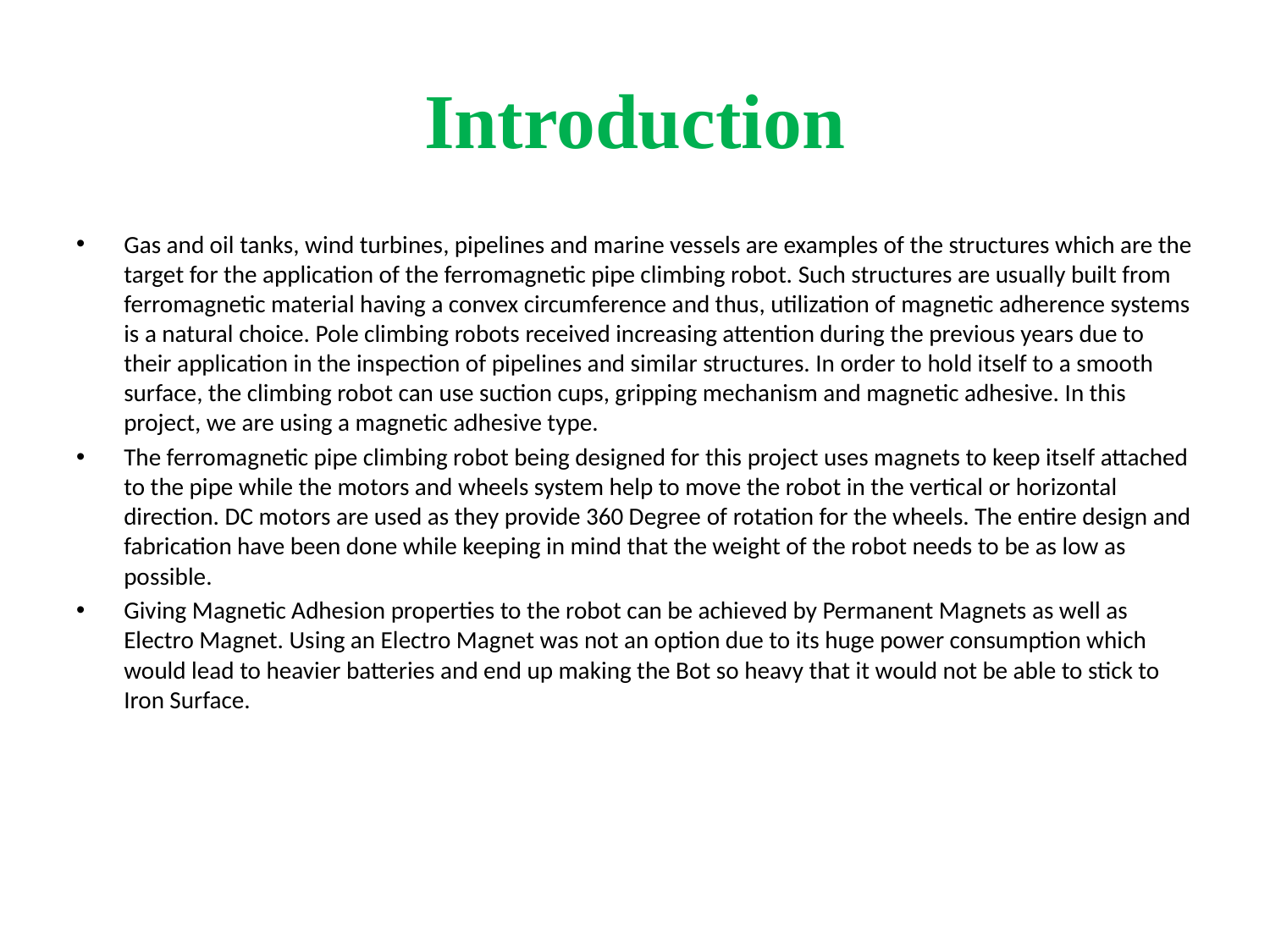

# Introduction
Gas and oil tanks, wind turbines, pipelines and marine vessels are examples of the structures which are the target for the application of the ferromagnetic pipe climbing robot. Such structures are usually built from ferromagnetic material having a convex circumference and thus, utilization of magnetic adherence systems is a natural choice. Pole climbing robots received increasing attention during the previous years due to their application in the inspection of pipelines and similar structures. In order to hold itself to a smooth surface, the climbing robot can use suction cups, gripping mechanism and magnetic adhesive. In this project, we are using a magnetic adhesive type.
The ferromagnetic pipe climbing robot being designed for this project uses magnets to keep itself attached to the pipe while the motors and wheels system help to move the robot in the vertical or horizontal direction. DC motors are used as they provide 360 Degree of rotation for the wheels. The entire design and fabrication have been done while keeping in mind that the weight of the robot needs to be as low as possible.
Giving Magnetic Adhesion properties to the robot can be achieved by Permanent Magnets as well as Electro Magnet. Using an Electro Magnet was not an option due to its huge power consumption which would lead to heavier batteries and end up making the Bot so heavy that it would not be able to stick to Iron Surface.